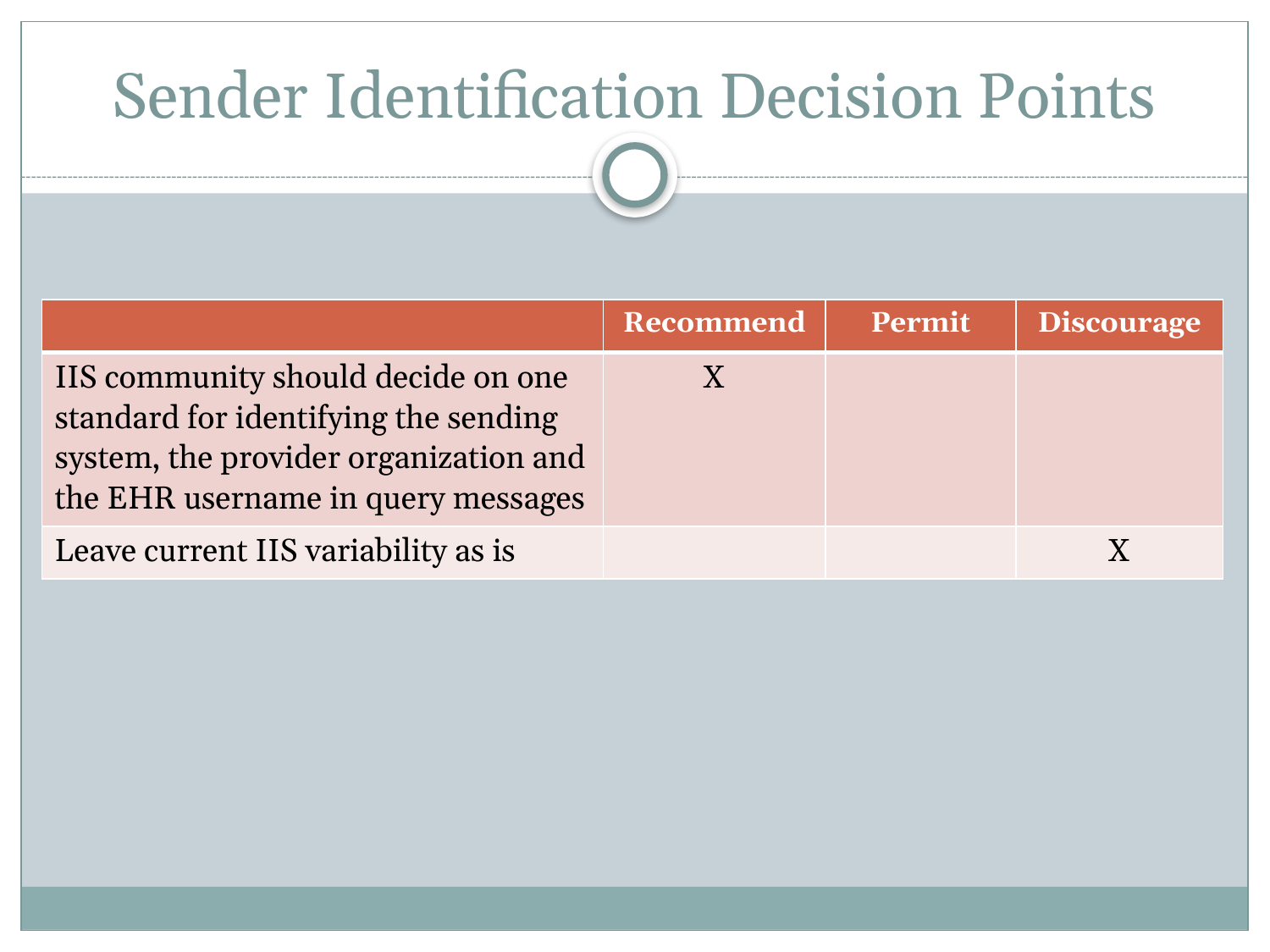

# Sender Identification Decision Points
|  | Recommend | Permit | Discourage |
| --- | --- | --- | --- |
| IIS community should decide on one standard for identifying the sending system, the provider organization and the EHR username in query messages | X |  |  |
| Leave current IIS variability as is |  |  | X |